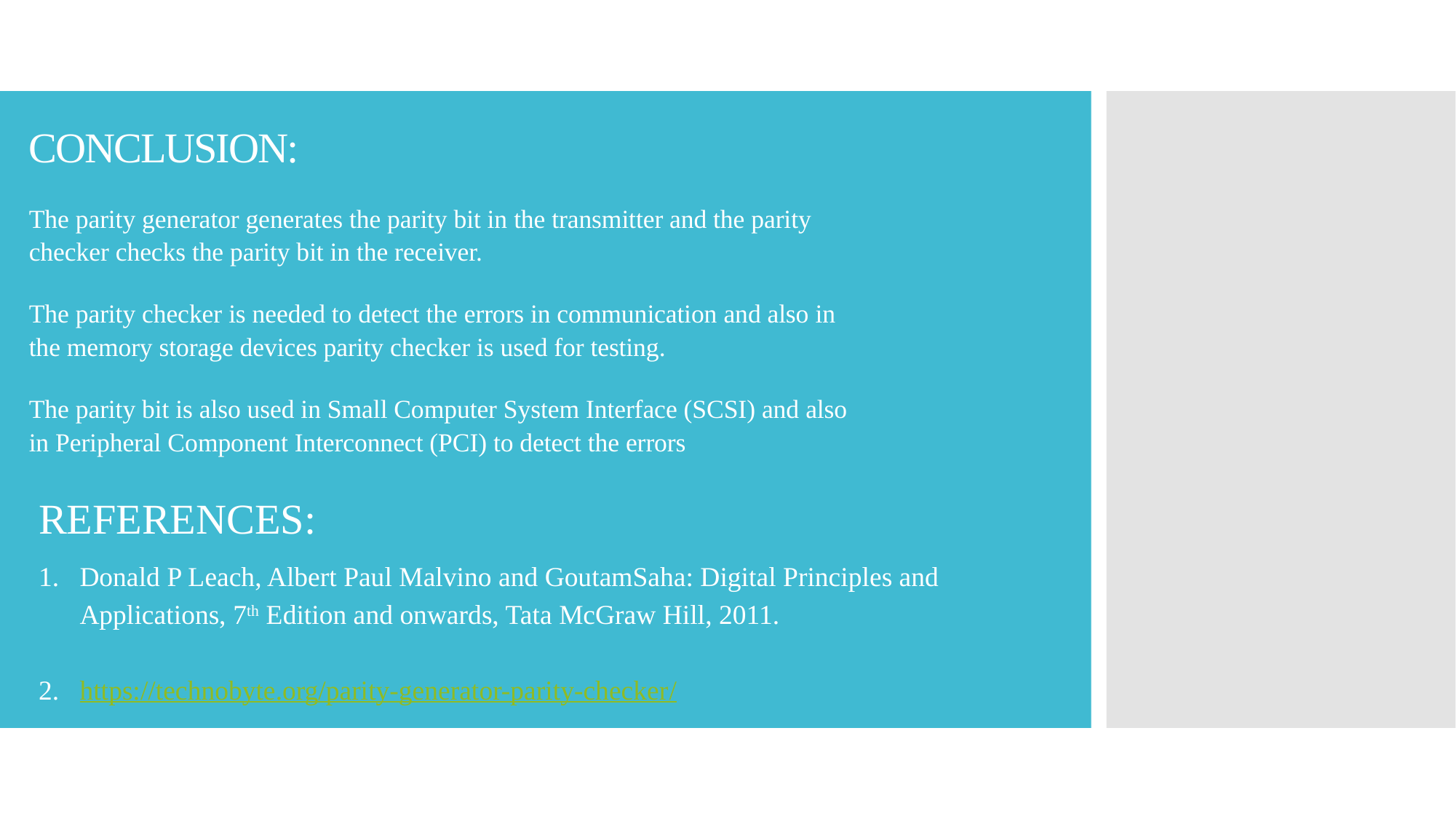

# CONCLUSION:
The parity generator generates the parity bit in the transmitter and the parity checker checks the parity bit in the receiver.
The parity checker is needed to detect the errors in communication and also in the memory storage devices parity checker is used for testing.
The parity bit is also used in Small Computer System Interface (SCSI) and also in Peripheral Component Interconnect (PCI) to detect the errors

REFERENCES:
Donald P Leach, Albert Paul Malvino and GoutamSaha: Digital Principles and Applications, 7th Edition and onwards, Tata McGraw Hill, 2011.

https://technobyte.org/parity-generator-parity-checker/